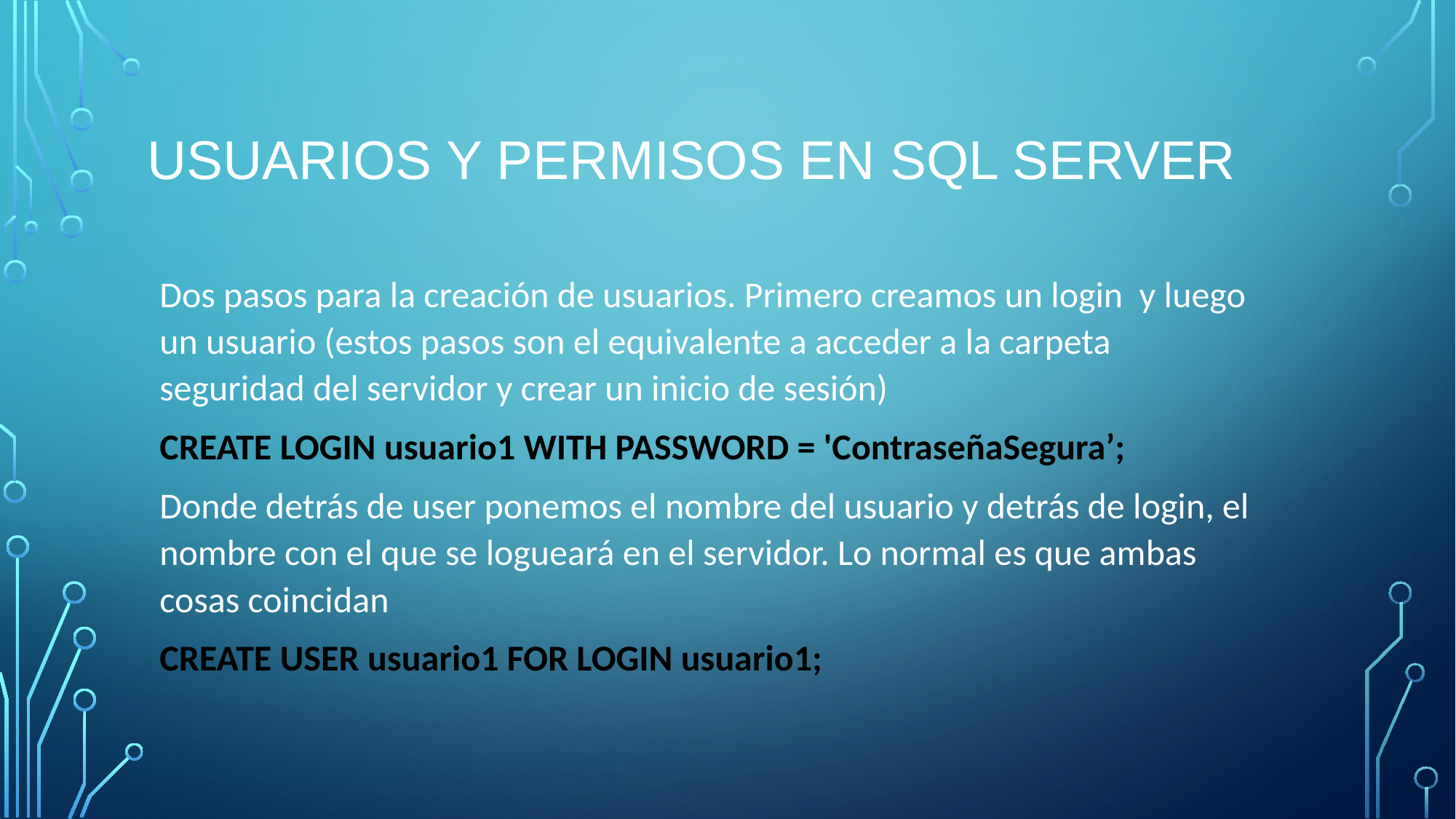

# Usuarios y permisos en sql server
Dos pasos para la creación de usuarios. Primero creamos un login  y luego un usuario (estos pasos son el equivalente a acceder a la carpeta seguridad del servidor y crear un inicio de sesión)
CREATE LOGIN usuario1 WITH PASSWORD = 'ContraseñaSegura’;
Donde detrás de user ponemos el nombre del usuario y detrás de login, el nombre con el que se logueará en el servidor. Lo normal es que ambas cosas coincidan
CREATE USER usuario1 FOR LOGIN usuario1;